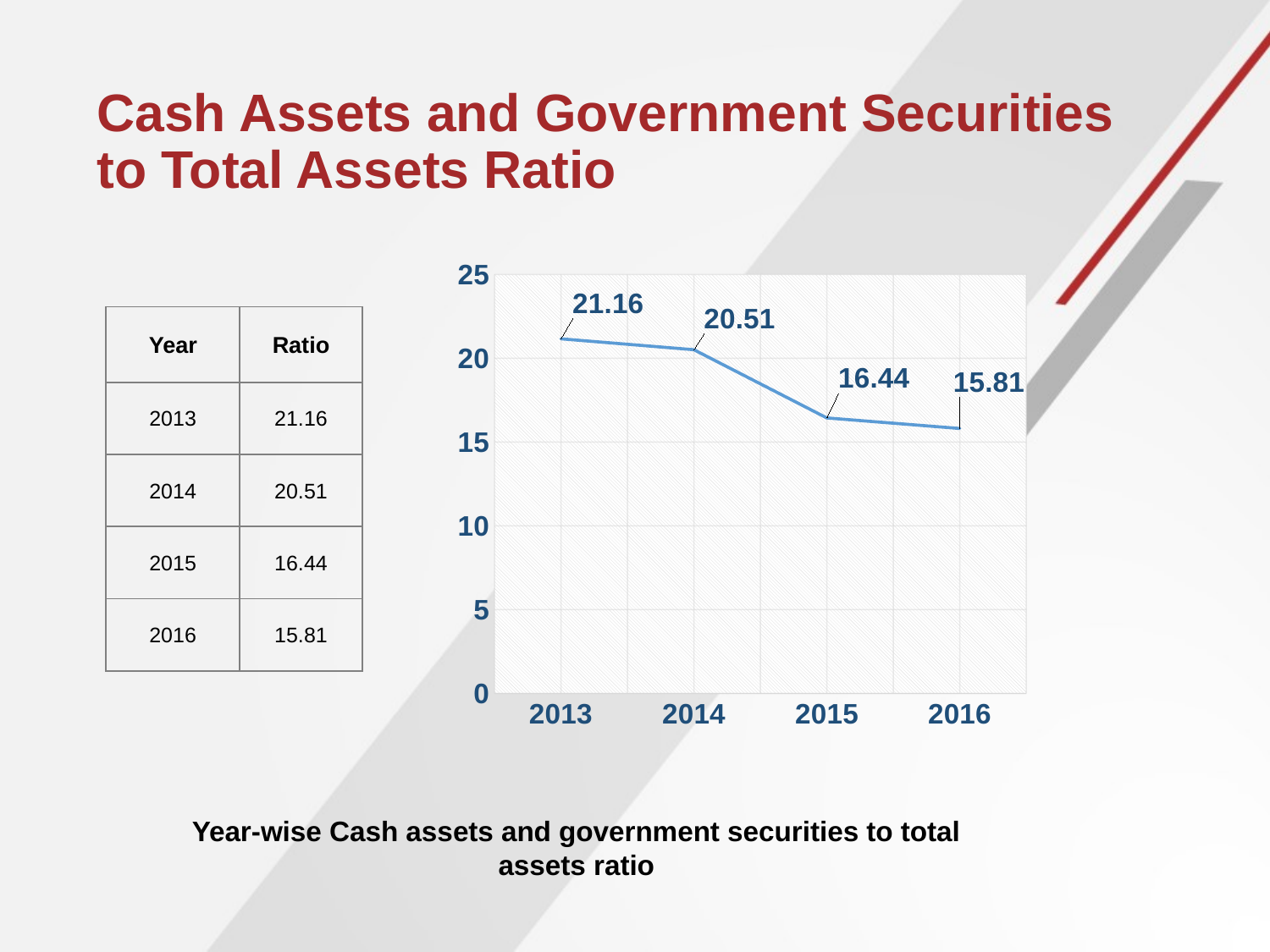

# Cash Assets and Government Securities to Total Assets Ratio

### Chart

| Category | Ratio |
|---|---|
| 2013 | 21.16 |
| 2014 | 20.51 |
| 2015 | 16.44 |
| 2016 | 15.81 |
| Year | Ratio |
| --- | --- |
| 2013 | 21.16 |
| 2014 | 20.51 |
| 2015 | 16.44 |
| 2016 | 15.81 |
Year-wise Cash assets and government securities to total assets ratio